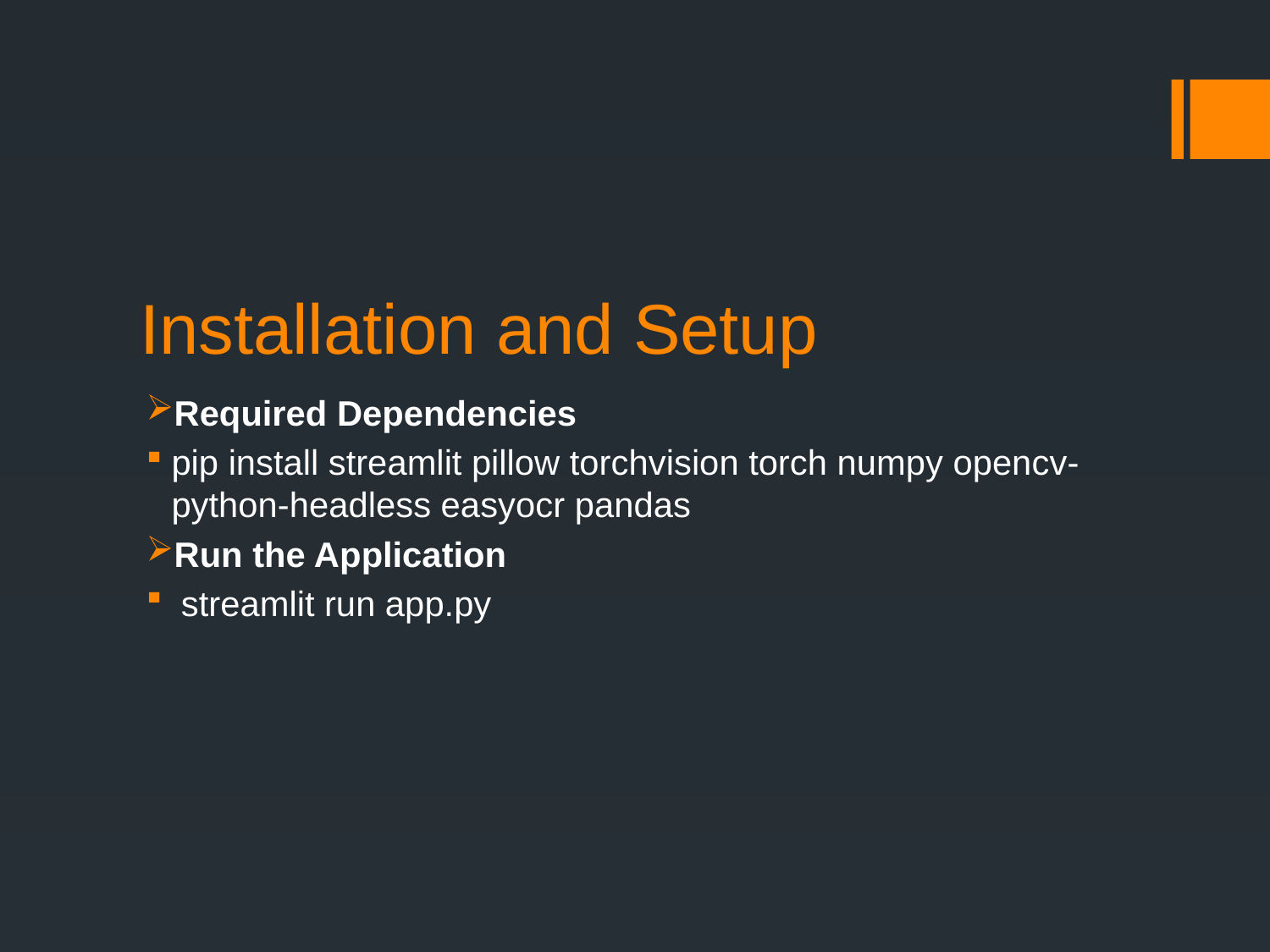

# Installation and Setup
Required Dependencies
pip install streamlit pillow torchvision torch numpy opencv-python-headless easyocr pandas
Run the Application
 streamlit run app.py